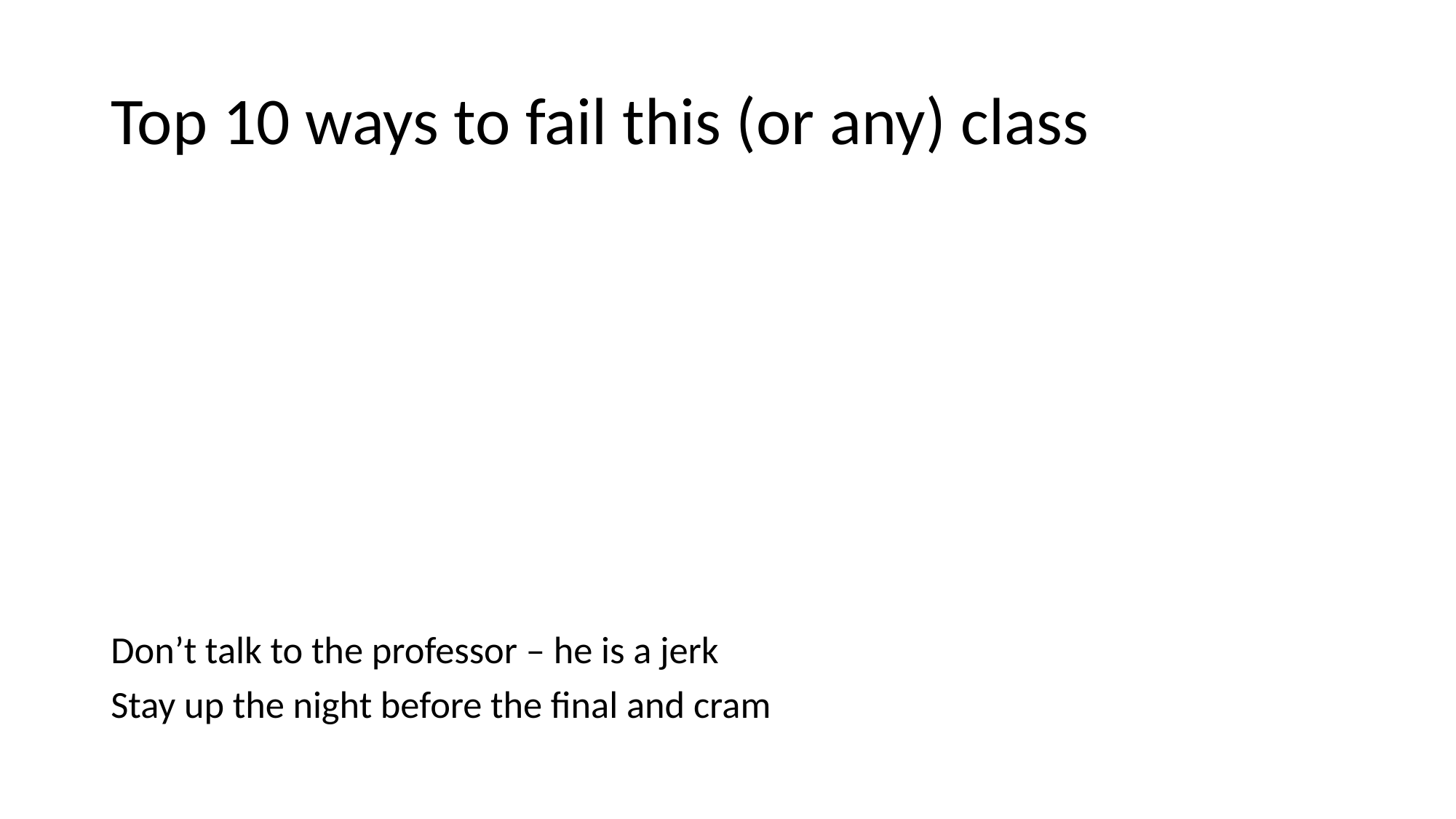

# Top 10 ways to fail this (or any) class

Don’t talk to the professor – he is a jerk
Stay up the night before the final and cram